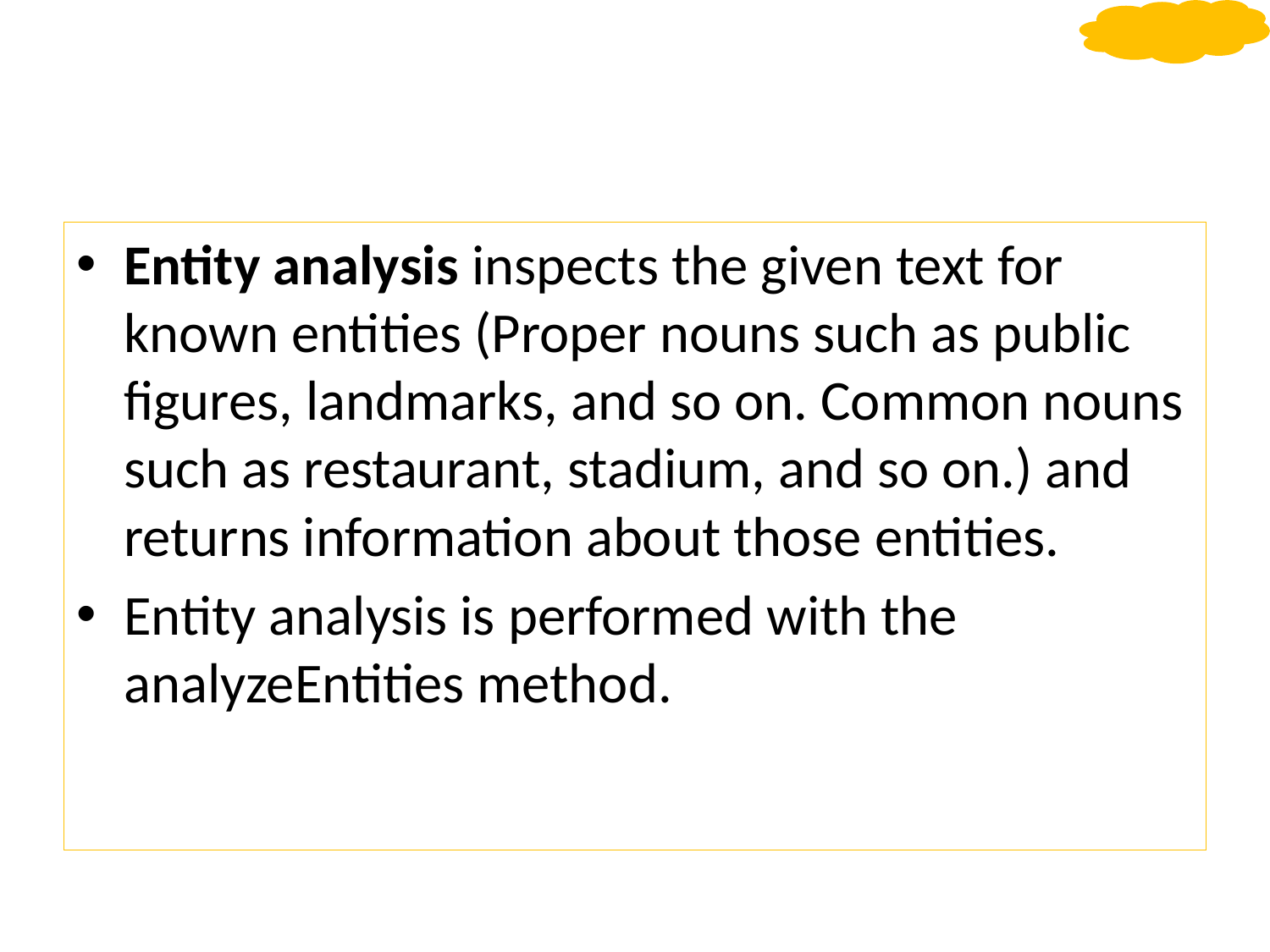

#
Entity analysis inspects the given text for known entities (Proper nouns such as public figures, landmarks, and so on. Common nouns such as restaurant, stadium, and so on.) and returns information about those entities.
Entity analysis is performed with the analyzeEntities method.